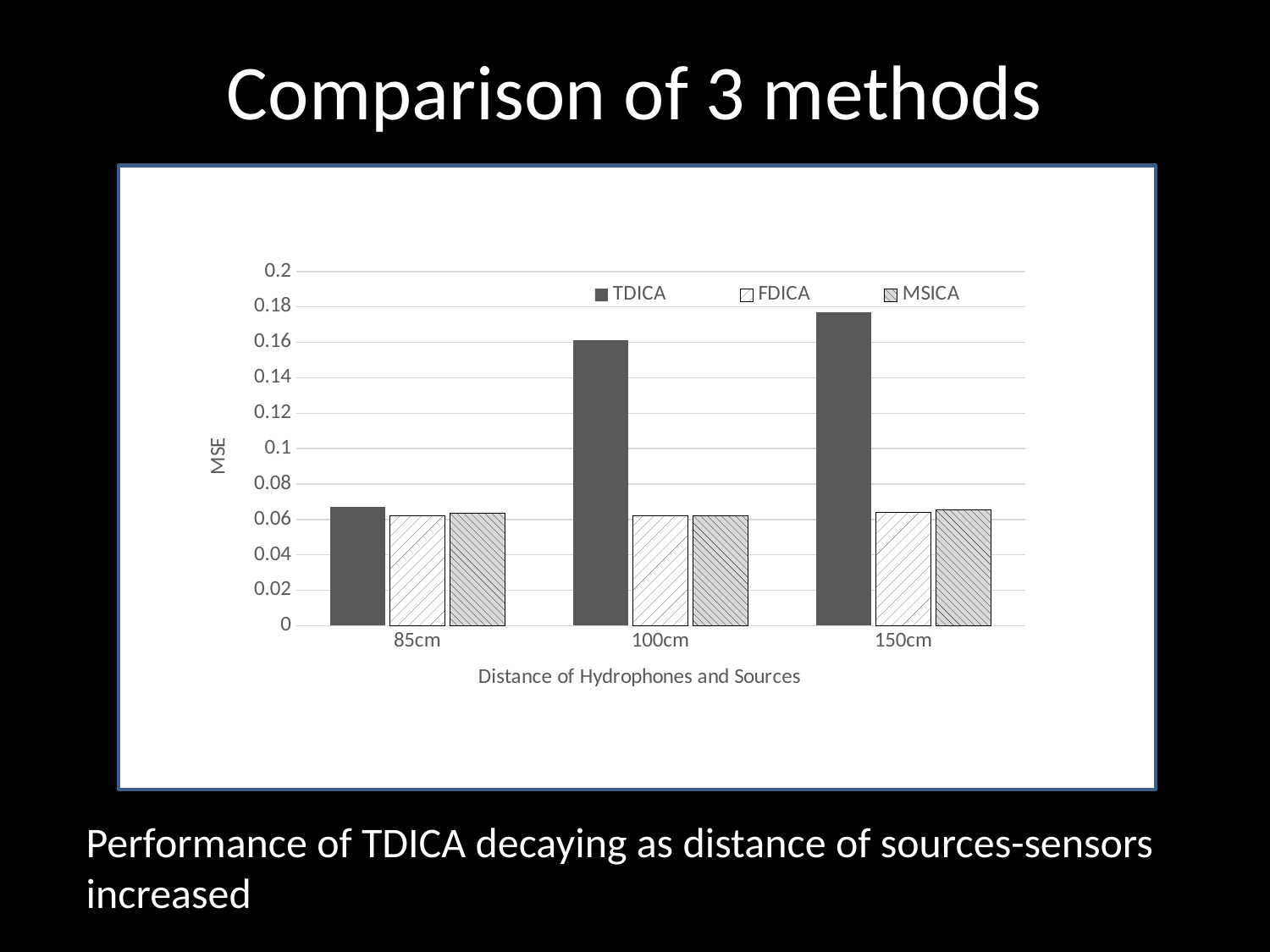

# Comparison of 3 methods

### Chart

| Category | TDICA | FDICA | MSICA |
|---|---|---|---|
| 85cm | 0.06696209018878063 | 0.06224477020405939 | 0.0633219588041123 |
| 100cm | 0.16124222835850707 | 0.06227630814029415 | 0.06228824042784208 |
| 150cm | 0.17722807464801038 | 0.06378632678959402 | 0.06528144851523668 |
Performance of TDICA decaying as distance of sources-sensors increased